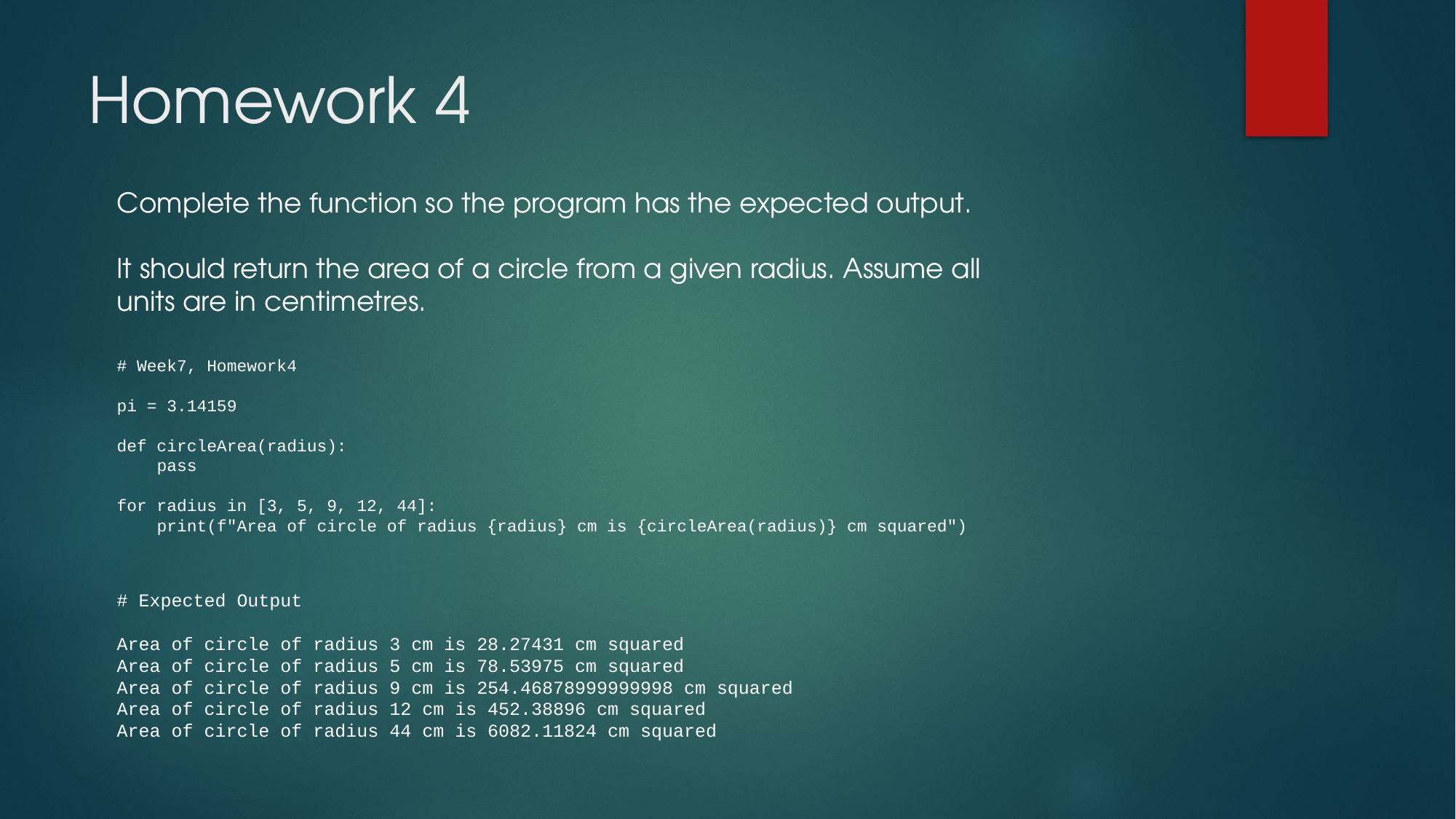

# Homework 4
Complete the function so the program has the expected output.

It should return the area of a circle from a given radius. Assume all units are in centimetres.
# Week7, Homework4

pi = 3.14159

def circleArea(radius):
    pass

for radius in [3, 5, 9, 12, 44]:
    print(f"Area of circle of radius {radius} cm is {circleArea(radius)} cm squared")

# Expected Output

Area of circle of radius 3 cm is 28.27431 cm squared
Area of circle of radius 5 cm is 78.53975 cm squared
Area of circle of radius 9 cm is 254.46878999999998 cm squared
Area of circle of radius 12 cm is 452.38896 cm squared
Area of circle of radius 44 cm is 6082.11824 cm squared